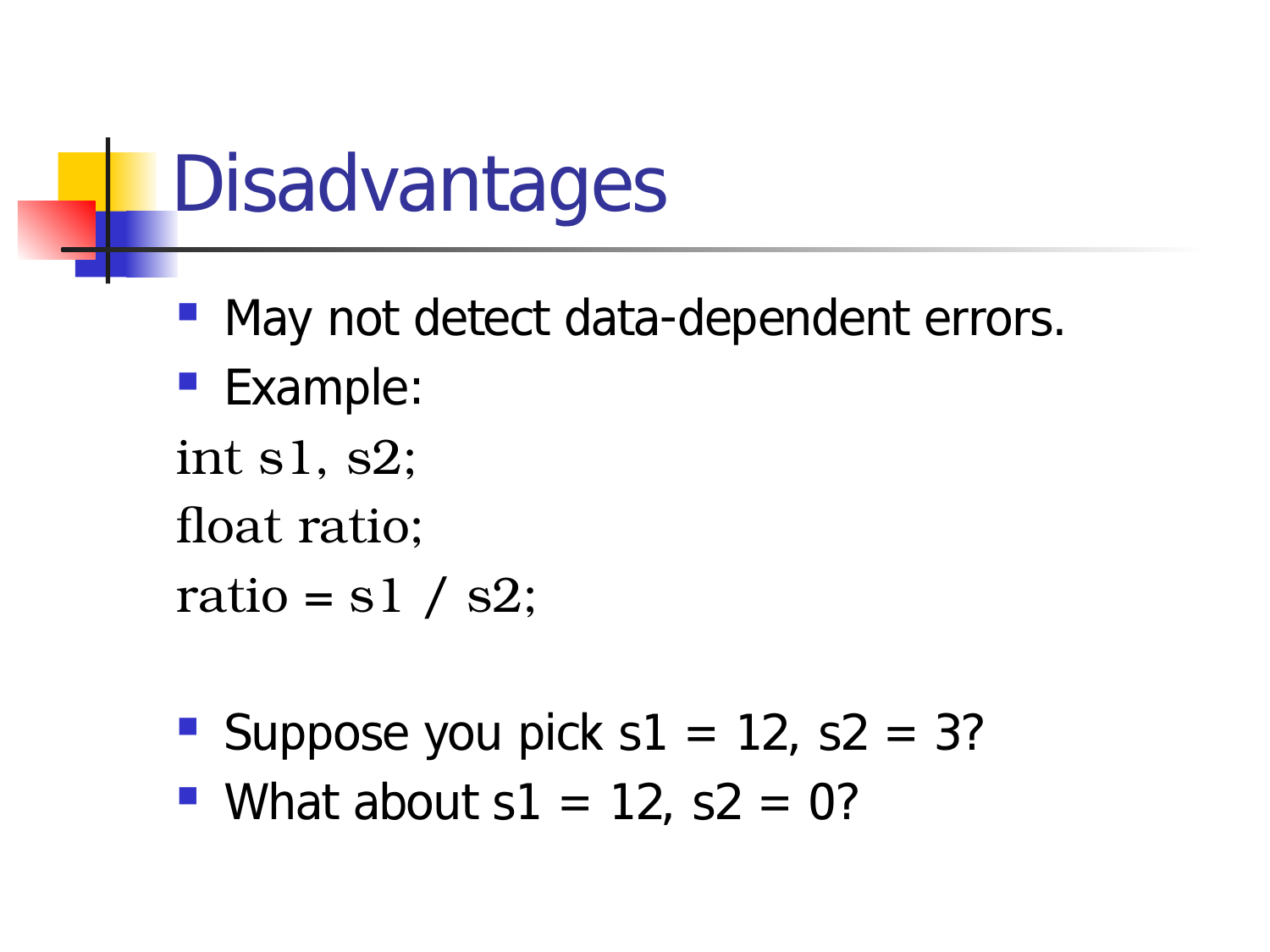

# Disadvantages
May not detect data-dependent errors.
Example:
int s1, s2;
float ratio;
ratio = s1 / s2;

Suppose you pick s1 = 12, s2 = 3?
What about s1 = 12, s2 = 0?